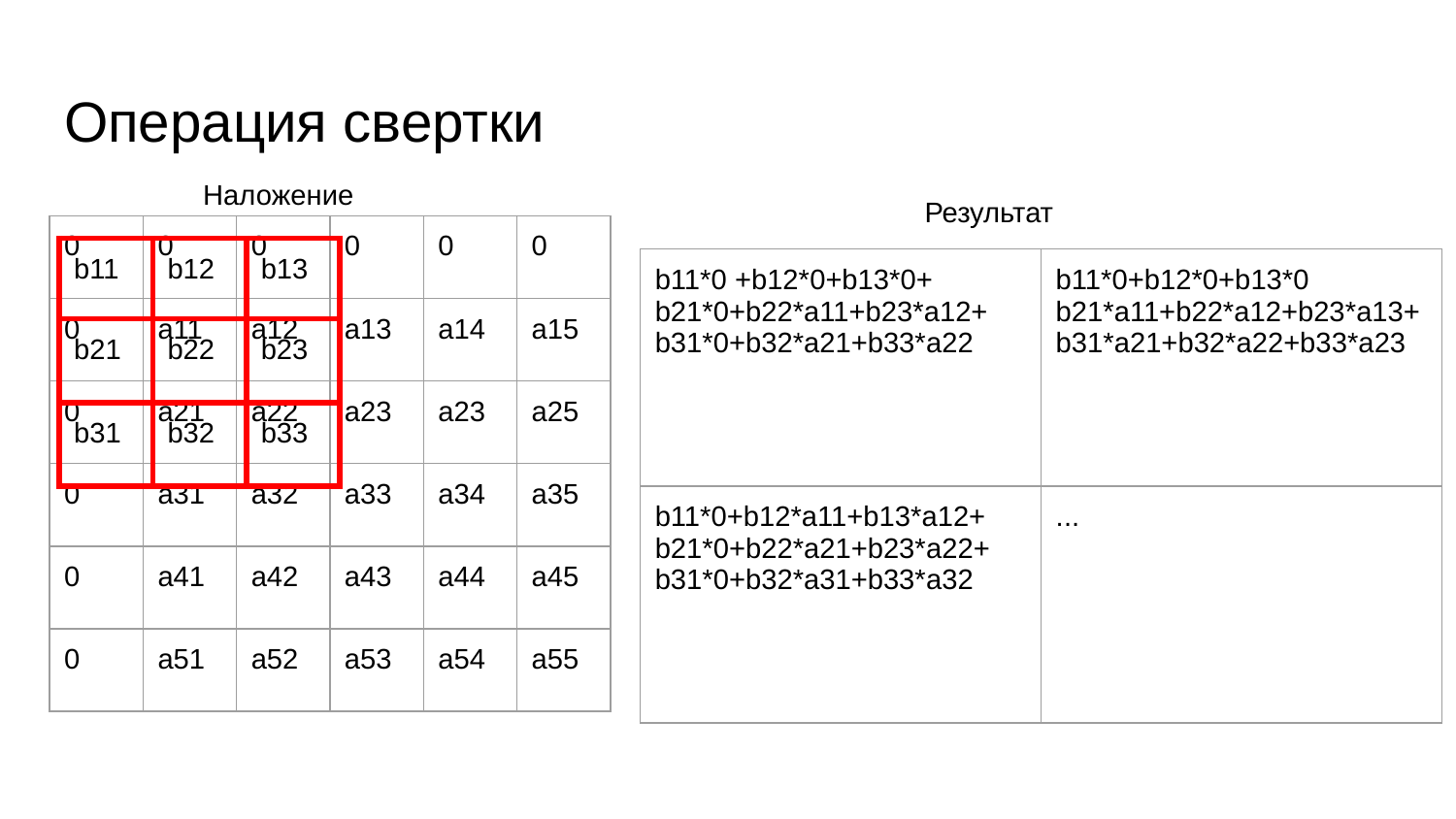

# Операция свертки

Наложение
Результат

| 0 | 0 | 0 | 0 | 0 | 0 |
| --- | --- | --- | --- | --- | --- |
| 0 | a11 | a12 | a13 | a14 | a15 |
| 0 | a21 | a22 | a23 | a23 | a25 |
| 0 | a31 | a32 | a33 | a34 | a35 |
| 0 | a41 | a42 | a43 | a44 | a45 |
| 0 | a51 | a52 | a53 | a54 | a55 |
| b11 | b12 | b13 |
| --- | --- | --- |
| b21 | b22 | b23 |
| b31 | b32 | b33 |
| b11\*0 +b12\*0+b13\*0+ b21\*0+b22\*a11+b23\*a12+ b31\*0+b32\*a21+b33\*a22 | b11\*0+b12\*0+b13\*0 b21\*a11+b22\*a12+b23\*a13+ b31\*a21+b32\*a22+b33\*a23 |
| --- | --- |
| b11\*0+b12\*a11+b13\*a12+ b21\*0+b22\*a21+b23\*a22+ b31\*0+b32\*a31+b33\*a32 | ... |